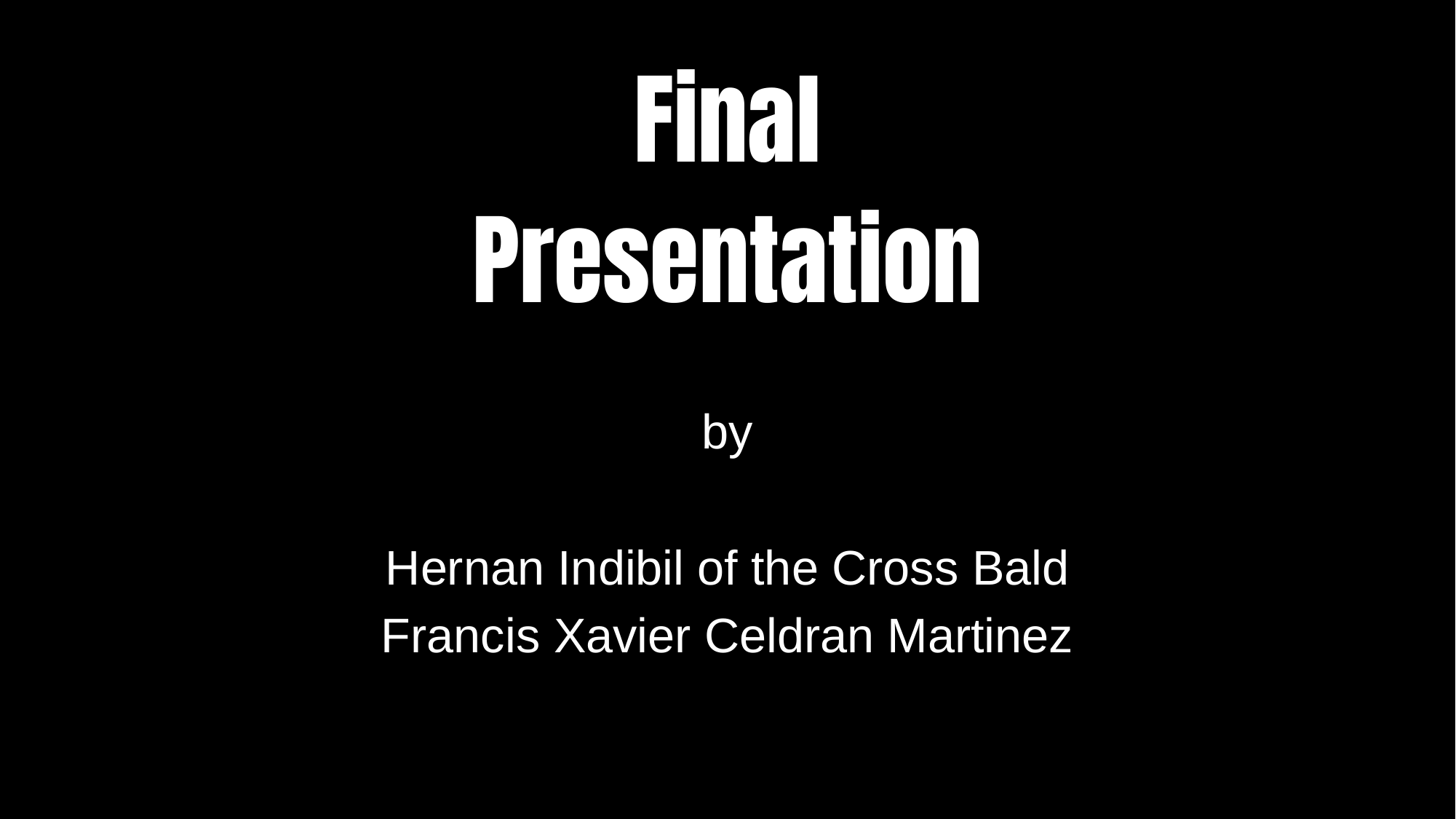

Final
Presentation

by

Hernan Indibil of the Cross Bald
Francis Xavier Celdran Martinez